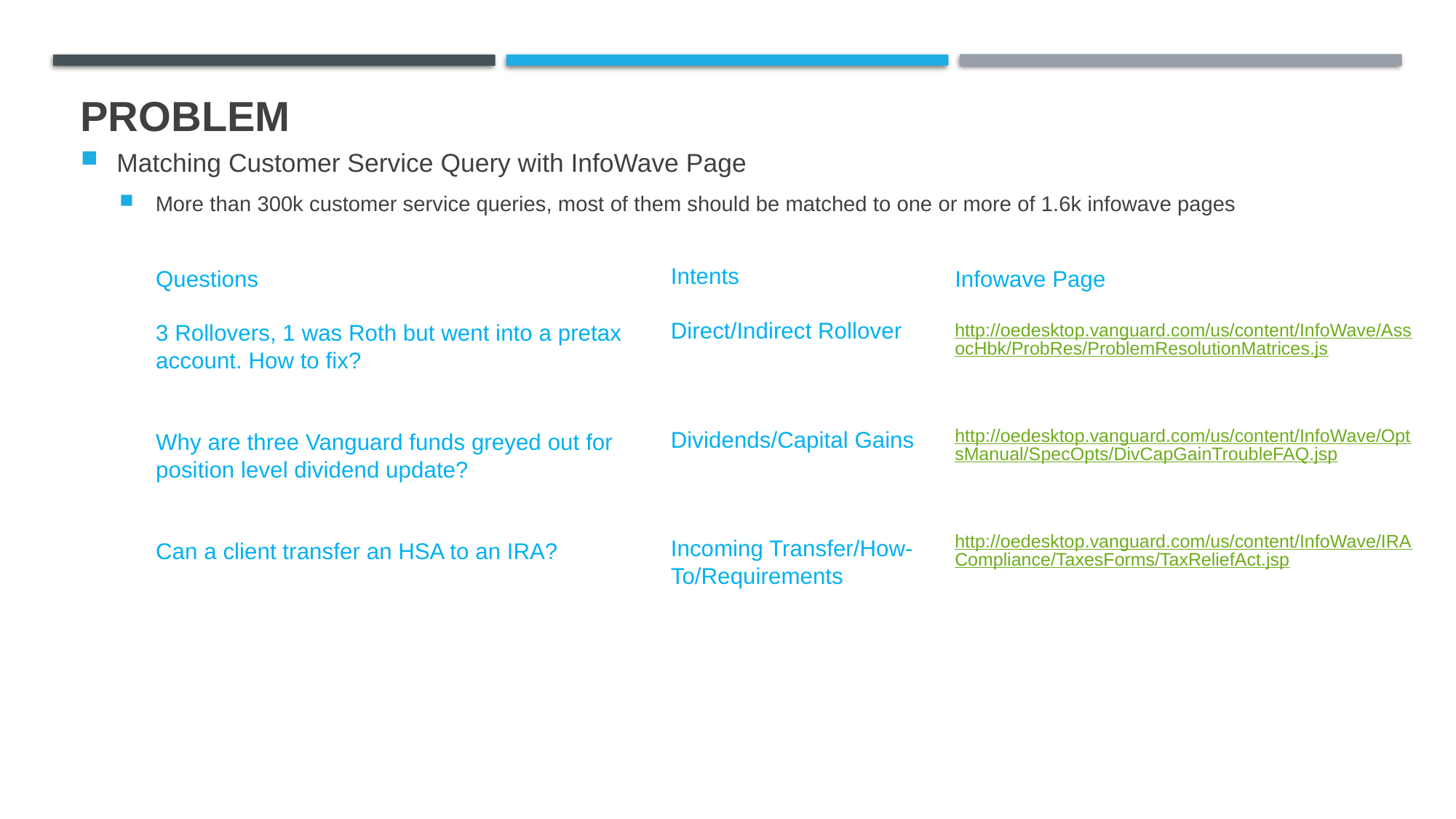

Matching Customer Service Query with InfoWave Page
More than 300k customer service queries, most of them should be matched to one or more of 1.6k infowave pages

# Problem
Intents

Direct/Indirect Rollover

Dividends/Capital Gains

Incoming Transfer/How-To/Requirements
Questions

3 Rollovers, 1 was Roth but went into a pretax account. How to fix?

Why are three Vanguard funds greyed out for position level dividend update?

Can a client transfer an HSA to an IRA?

Infowave Page

http://oedesktop.vanguard.com/us/content/InfoWave/AssocHbk/ProbRes/ProblemResolutionMatrices.js

http://oedesktop.vanguard.com/us/content/InfoWave/OptsManual/SpecOpts/DivCapGainTroubleFAQ.jsp

http://oedesktop.vanguard.com/us/content/InfoWave/IRACompliance/TaxesForms/TaxReliefAct.jsp